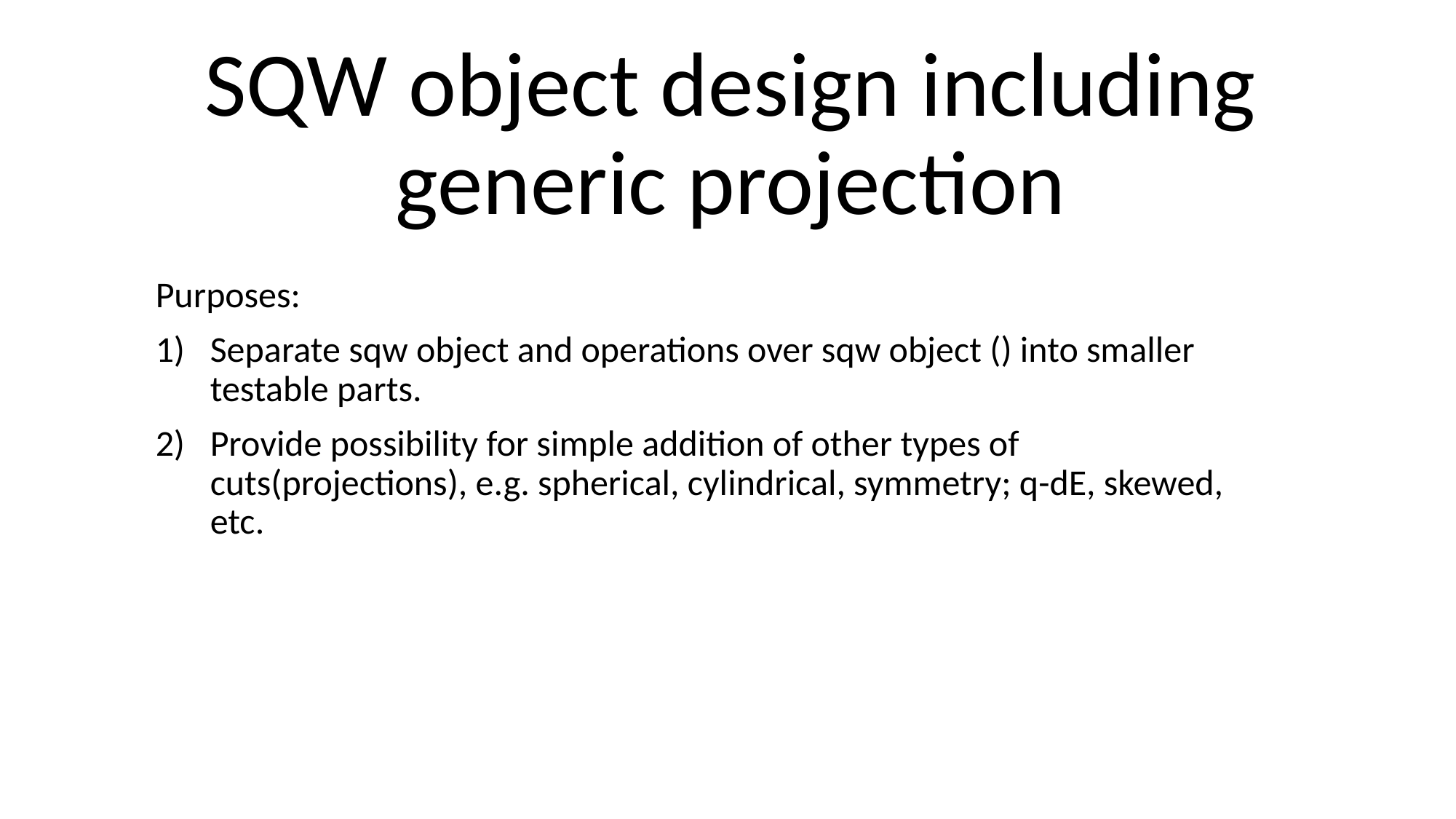

# SQW object design including generic projection
Purposes:
Separate sqw object and operations over sqw object () into smaller testable parts.
Provide possibility for simple addition of other types of cuts(projections), e.g. spherical, cylindrical, symmetry; q-dE, skewed, etc.